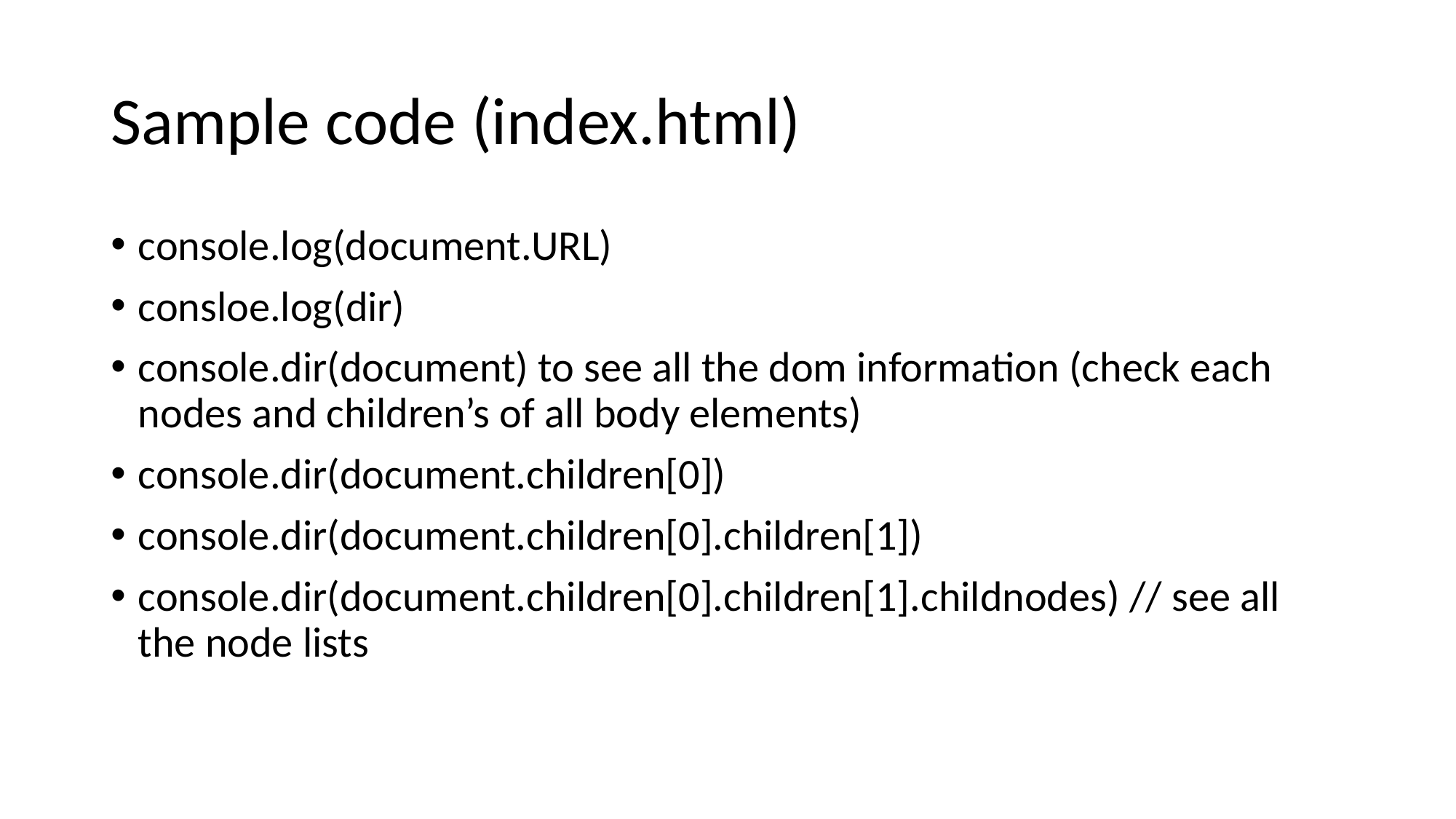

# Sample code (index.html)
console.log(document.URL)
consloe.log(dir)
console.dir(document) to see all the dom information (check each nodes and children’s of all body elements)
console.dir(document.children[0])
console.dir(document.children[0].children[1])
console.dir(document.children[0].children[1].childnodes) // see all the node lists